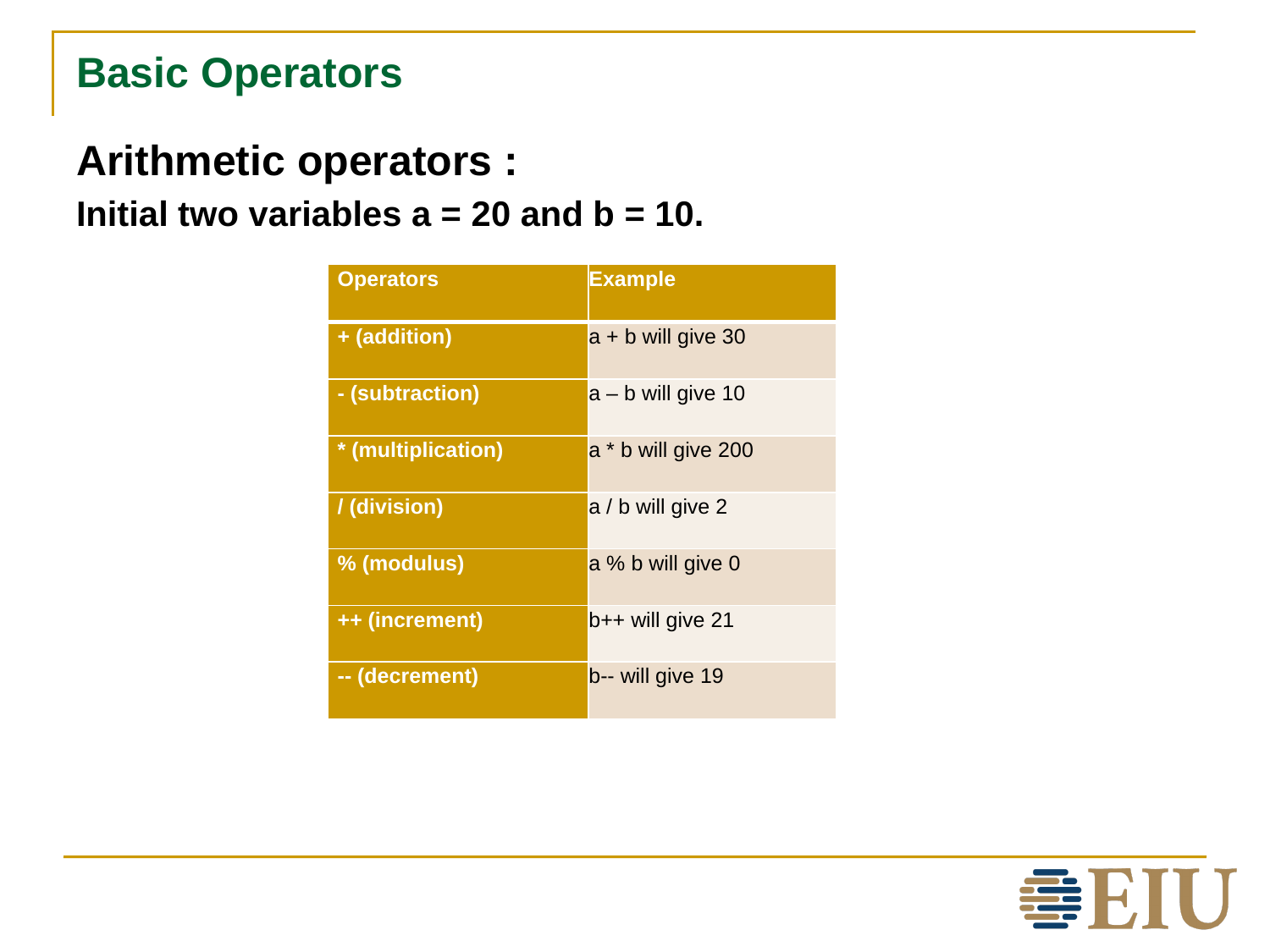

# Basic Operators
Arithmetic operators :
Initial two variables a = 20 and b = 10.

| Operators | Example |
| --- | --- |
| + (addition) | a + b will give 30 |
| - (subtraction) | a – b will give 10 |
| \* (multiplication) | a \* b will give 200 |
| / (division) | a / b will give 2 |
| % (modulus) | a % b will give 0 |
| ++ (increment) | b++ will give 21 |
| -- (decrement) | b-- will give 19 |